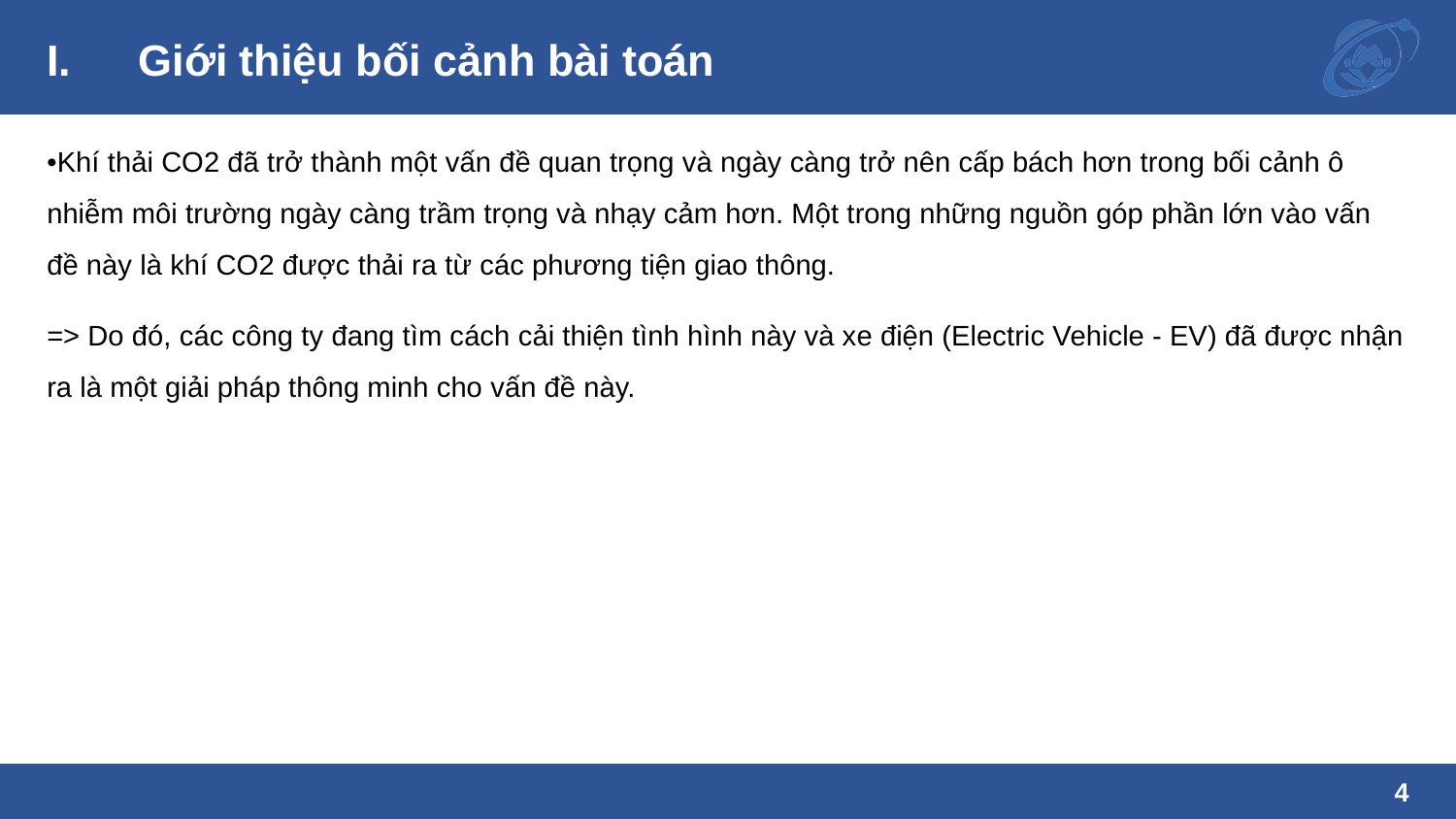

# Giới thiệu bối cảnh bài toán
•Khí thải CO2 đã trở thành một vấn đề quan trọng và ngày càng trở nên cấp bách hơn trong bối cảnh ô nhiễm môi trường ngày càng trầm trọng và nhạy cảm hơn. Một trong những nguồn góp phần lớn vào vấn đề này là khí CO2 được thải ra từ các phương tiện giao thông.
=> Do đó, các công ty đang tìm cách cải thiện tình hình này và xe điện (Electric Vehicle - EV) đã được nhận ra là một giải pháp thông minh cho vấn đề này.

4